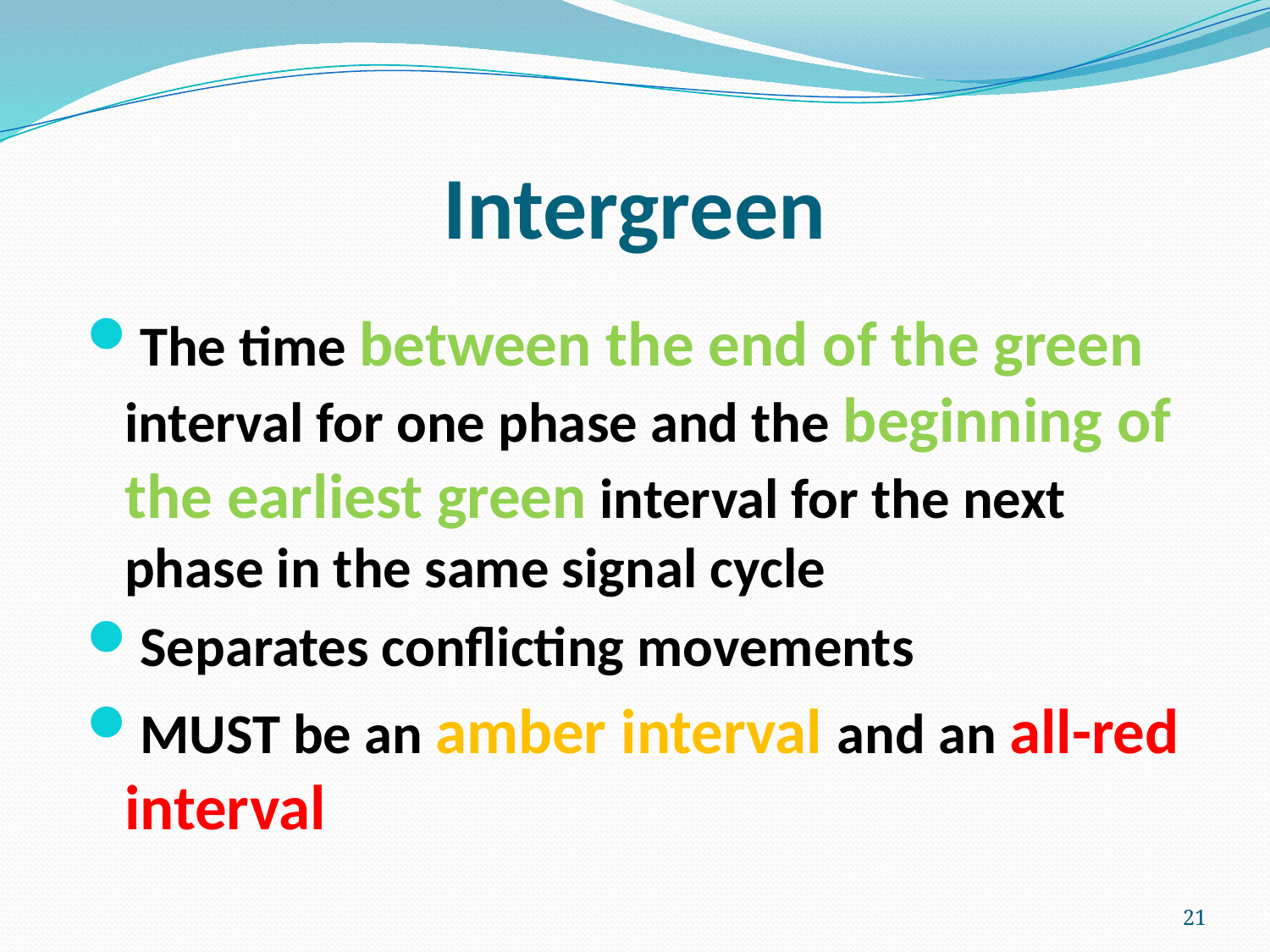

# Intergreen
The time between the end of the green interval for one phase and the beginning of the earliest green interval for the next phase in the same signal cycle
Separates conflicting movements
MUST be an amber interval and an all-red interval
21